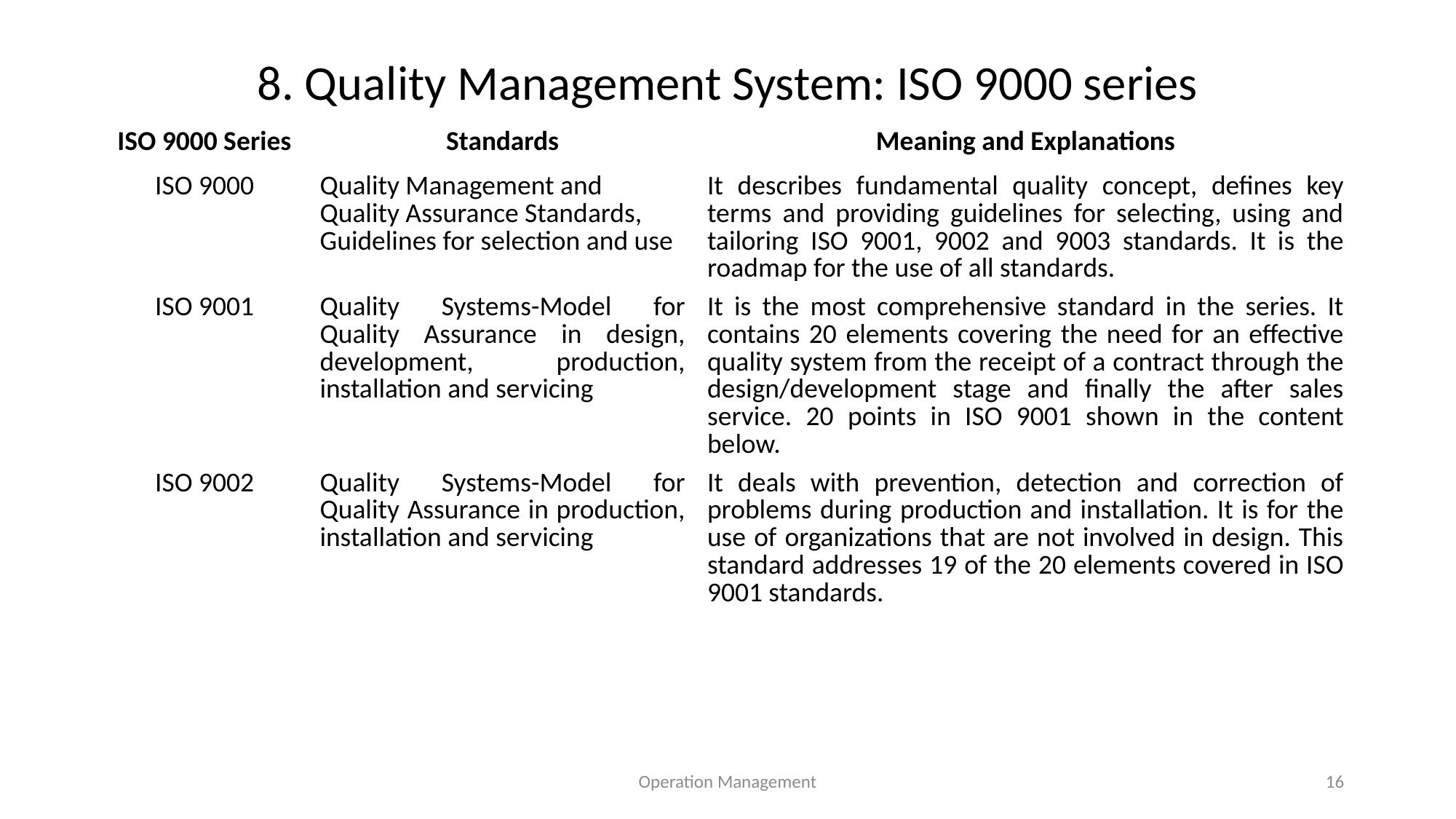

# 8. Quality Management System: ISO 9000 series
| ISO 9000 Series | Standards | Meaning and Explanations |
| --- | --- | --- |
| ISO 9000 | Quality Management and Quality Assurance Standards, Guidelines for selection and use | It describes fundamental quality concept, defines key terms and providing guidelines for selecting, using and tailoring ISO 9001, 9002 and 9003 standards. It is the roadmap for the use of all standards. |
| ISO 9001 | Quality Systems-Model for Quality Assurance in design, development, production, installation and servicing | It is the most comprehensive standard in the series. It contains 20 elements covering the need for an effective quality system from the receipt of a contract through the design/development stage and finally the after sales service. 20 points in ISO 9001 shown in the content below. |
| ISO 9002 | Quality Systems-Model for Quality Assurance in production, installation and servicing | It deals with prevention, detection and correction of problems during production and installation. It is for the use of organizations that are not involved in design. This standard addresses 19 of the 20 elements covered in ISO 9001 standards. |
Operation Management
16